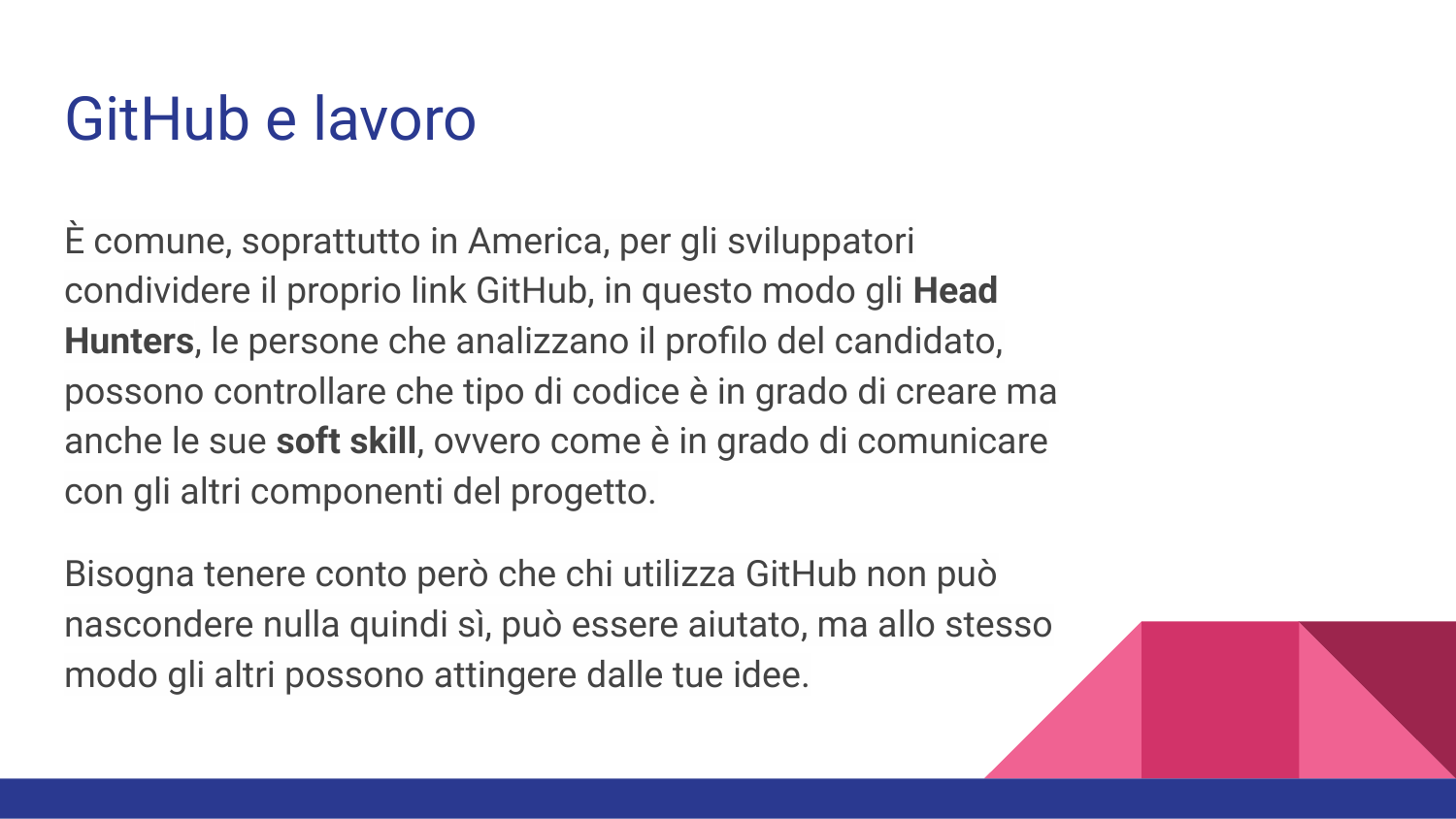

# GitHub e lavoro
È comune, soprattutto in America, per gli sviluppatori condividere il proprio link GitHub, in questo modo gli Head Hunters, le persone che analizzano il profilo del candidato, possono controllare che tipo di codice è in grado di creare ma anche le sue soft skill, ovvero come è in grado di comunicare con gli altri componenti del progetto.
Bisogna tenere conto però che chi utilizza GitHub non può nascondere nulla quindi sì, può essere aiutato, ma allo stesso modo gli altri possono attingere dalle tue idee.